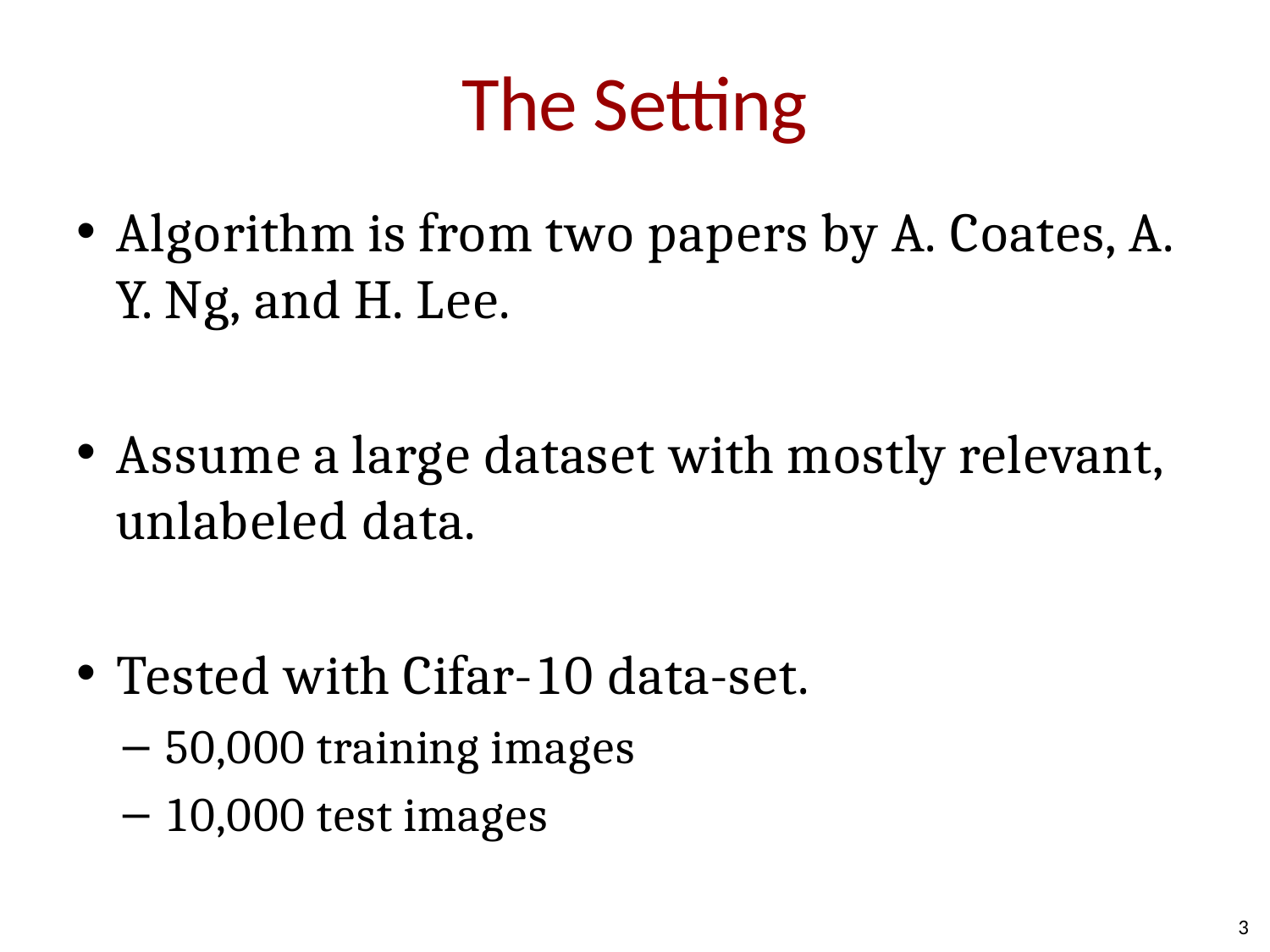

# The Setting
Algorithm is from two papers by A. Coates, A. Y. Ng, and H. Lee.

Assume a large dataset with mostly relevant, unlabeled data.

Tested with Cifar-10 data-set.
50,000 training images
10,000 test images

3